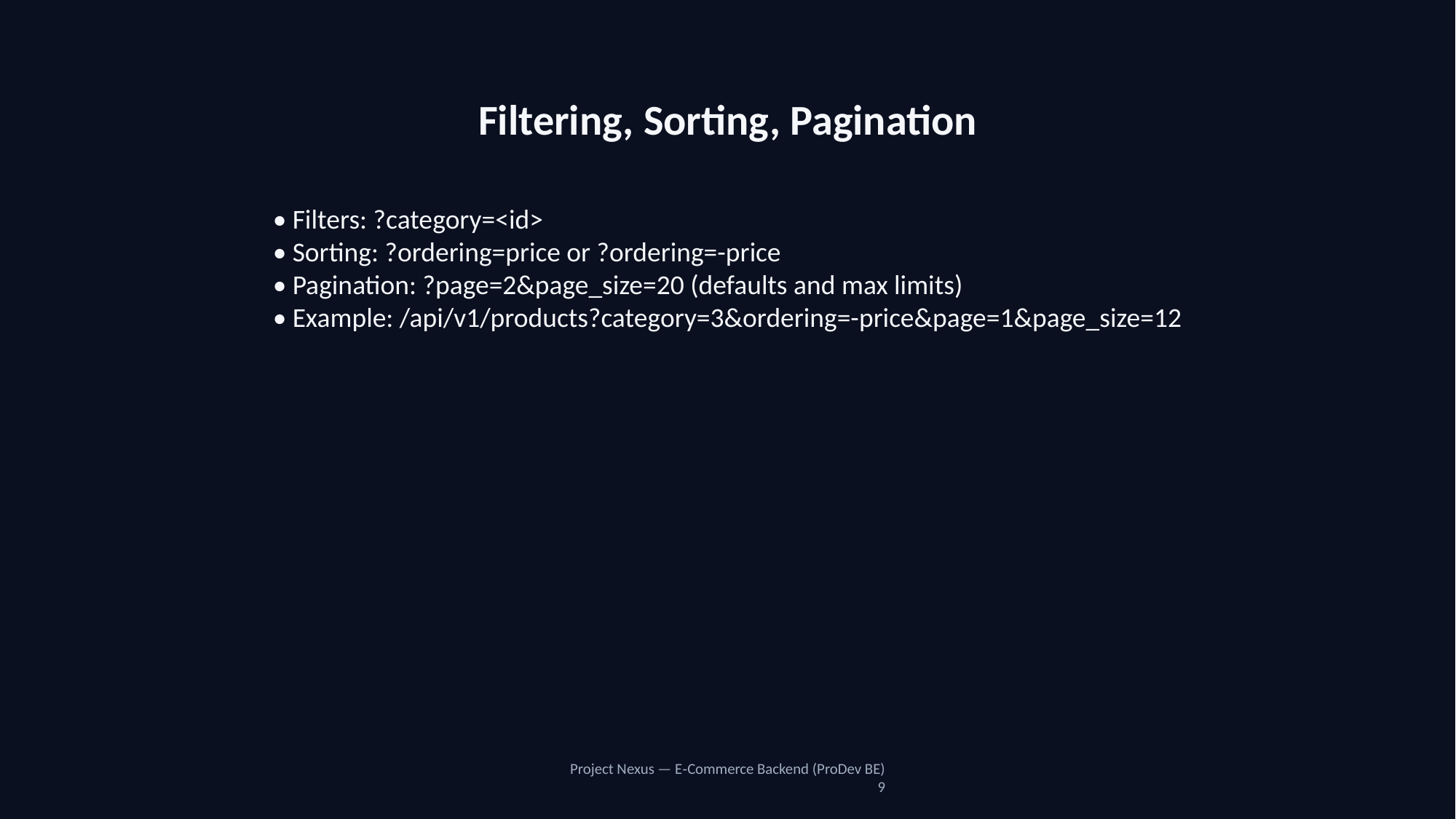

Filtering, Sorting, Pagination
• Filters: ?category=<id>
• Sorting: ?ordering=price or ?ordering=-price
• Pagination: ?page=2&page_size=20 (defaults and max limits)
• Example: /api/v1/products?category=3&ordering=-price&page=1&page_size=12
Project Nexus — E‑Commerce Backend (ProDev BE)
9